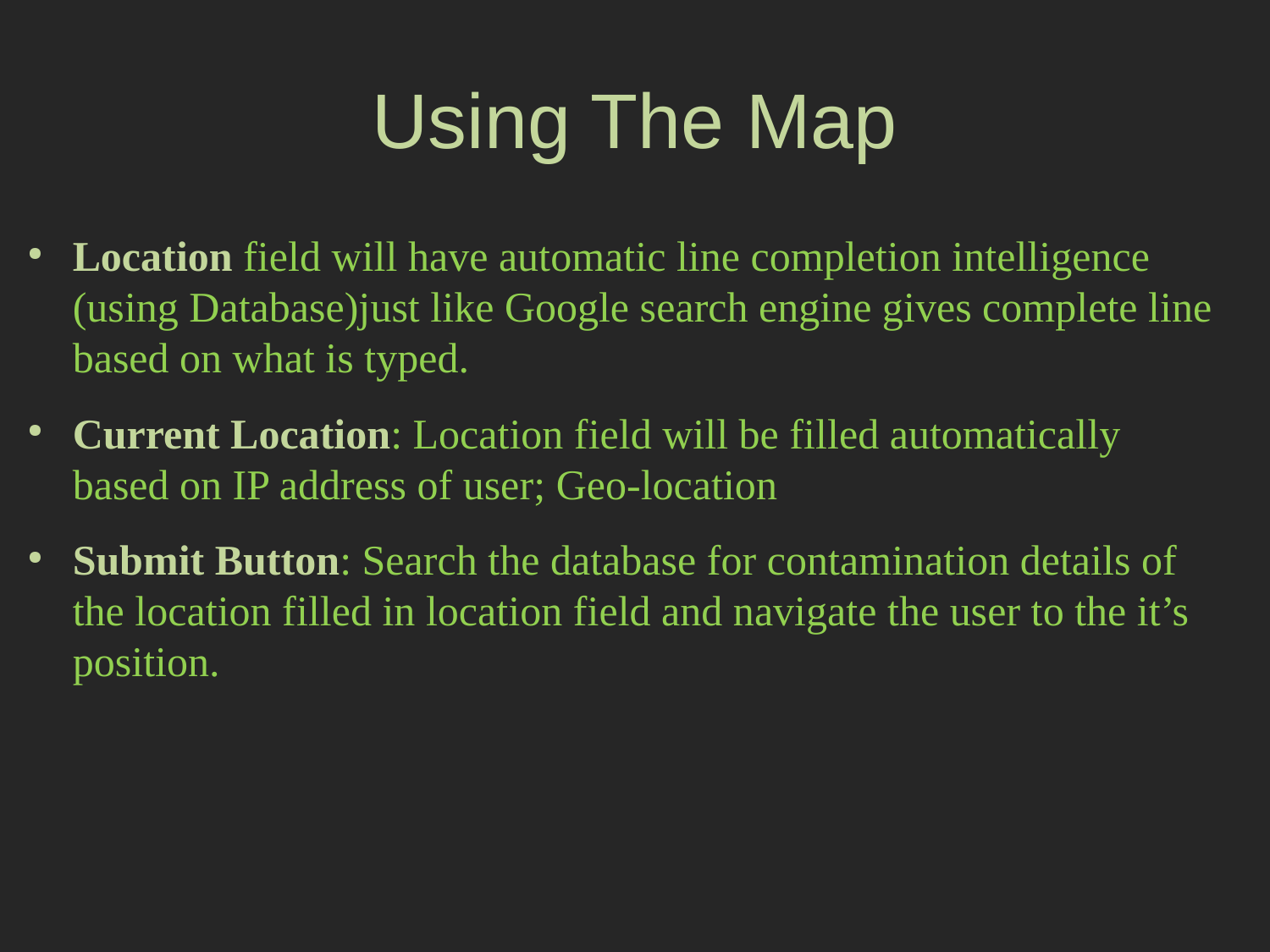

Using The Map
Location field will have automatic line completion intelligence (using Database)just like Google search engine gives complete line based on what is typed.
Current Location: Location field will be filled automatically based on IP address of user; Geo-location
Submit Button: Search the database for contamination details of the location filled in location field and navigate the user to the it’s position.